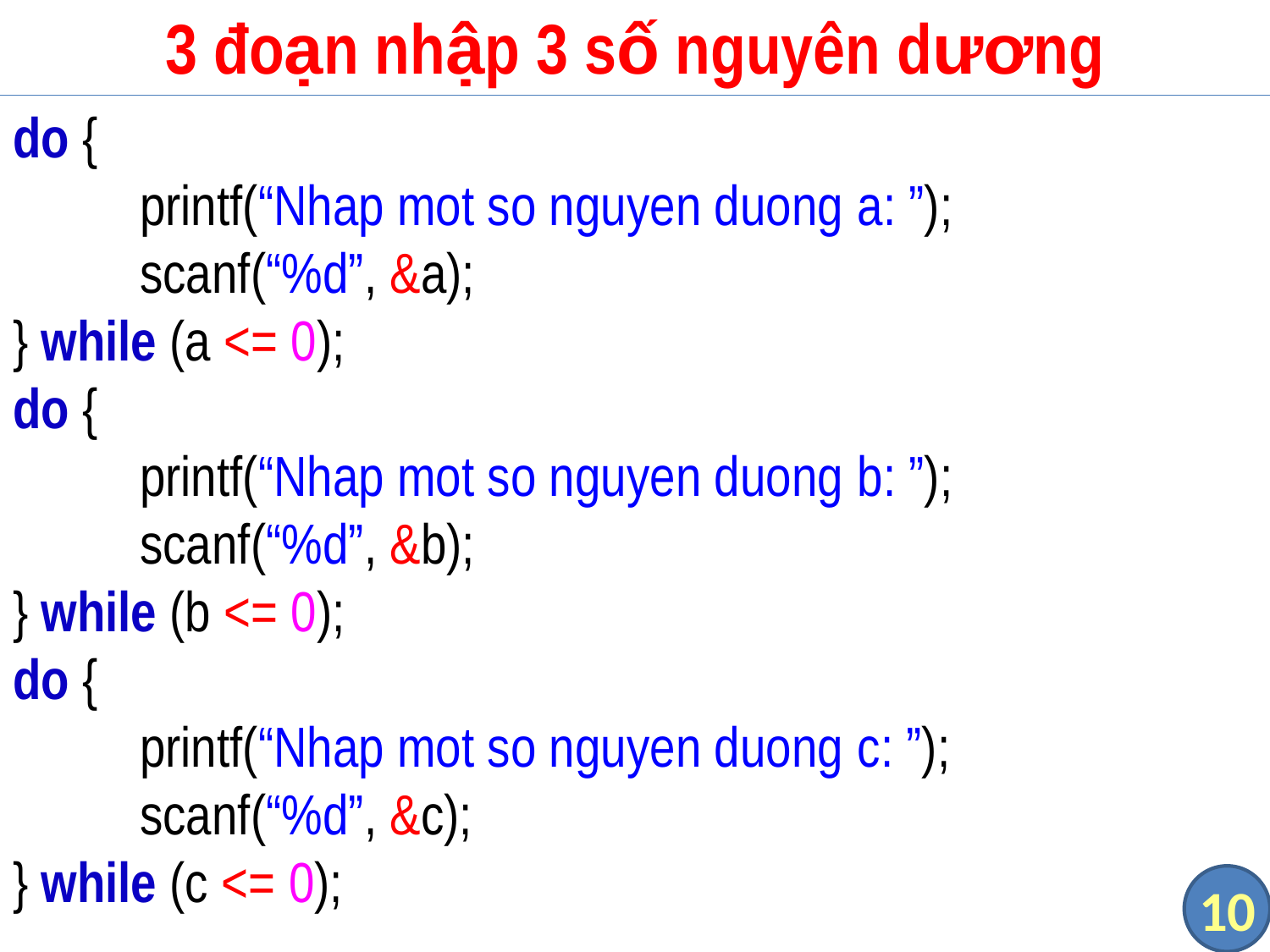

# 3 đoạn nhập 3 số nguyên dương
do {
	printf(“Nhap mot so nguyen duong a: ”);
	scanf(“%d”, &a);
} while (a <= 0);
do {
	printf(“Nhap mot so nguyen duong b: ”);
	scanf(“%d”, &b);
} while (b <= 0);
do {
	printf(“Nhap mot so nguyen duong c: ”);
	scanf(“%d”, &c);
} while (c <= 0);
10